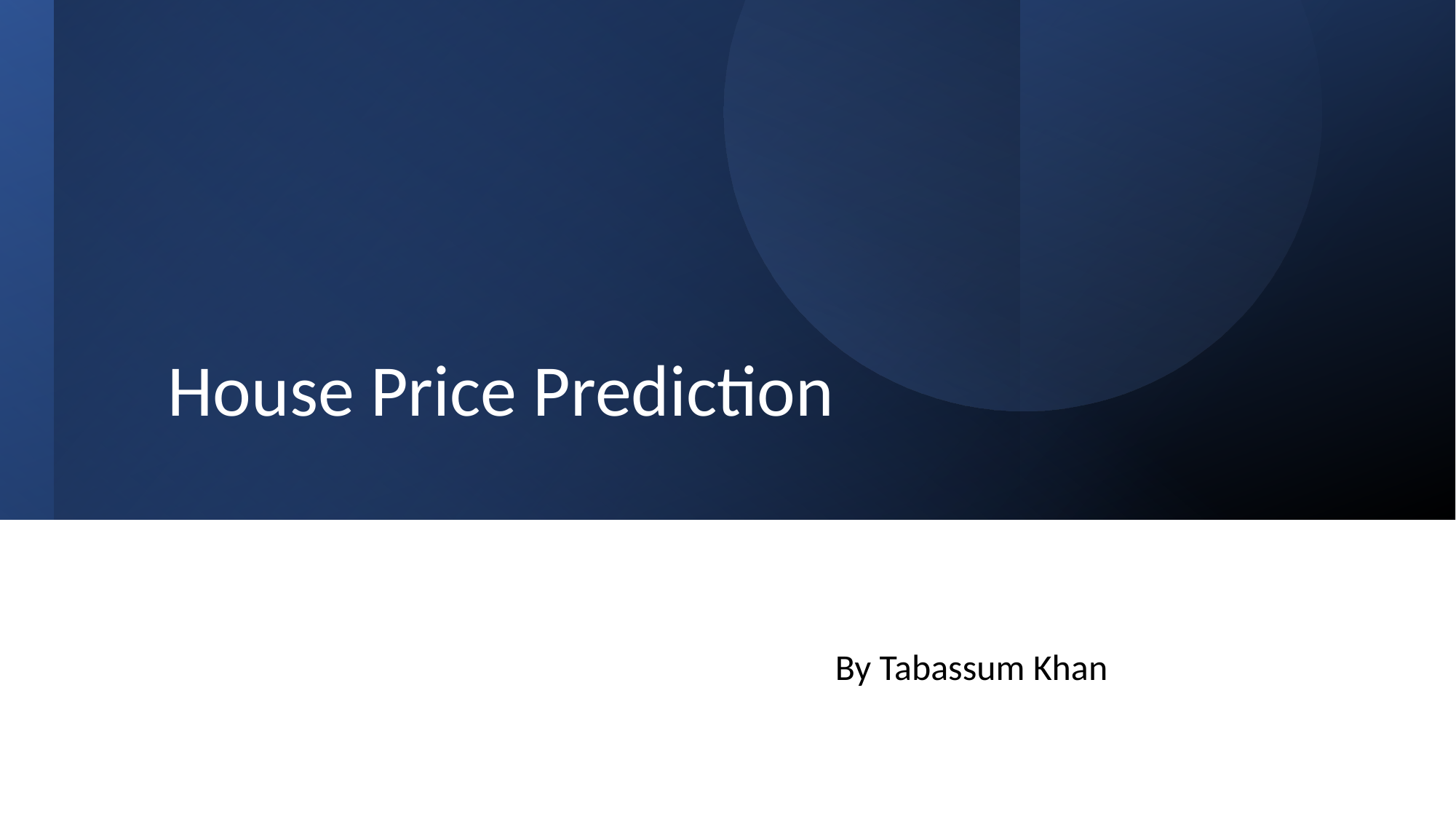

# House Price Prediction
                                                                                 By Tabassum Khan